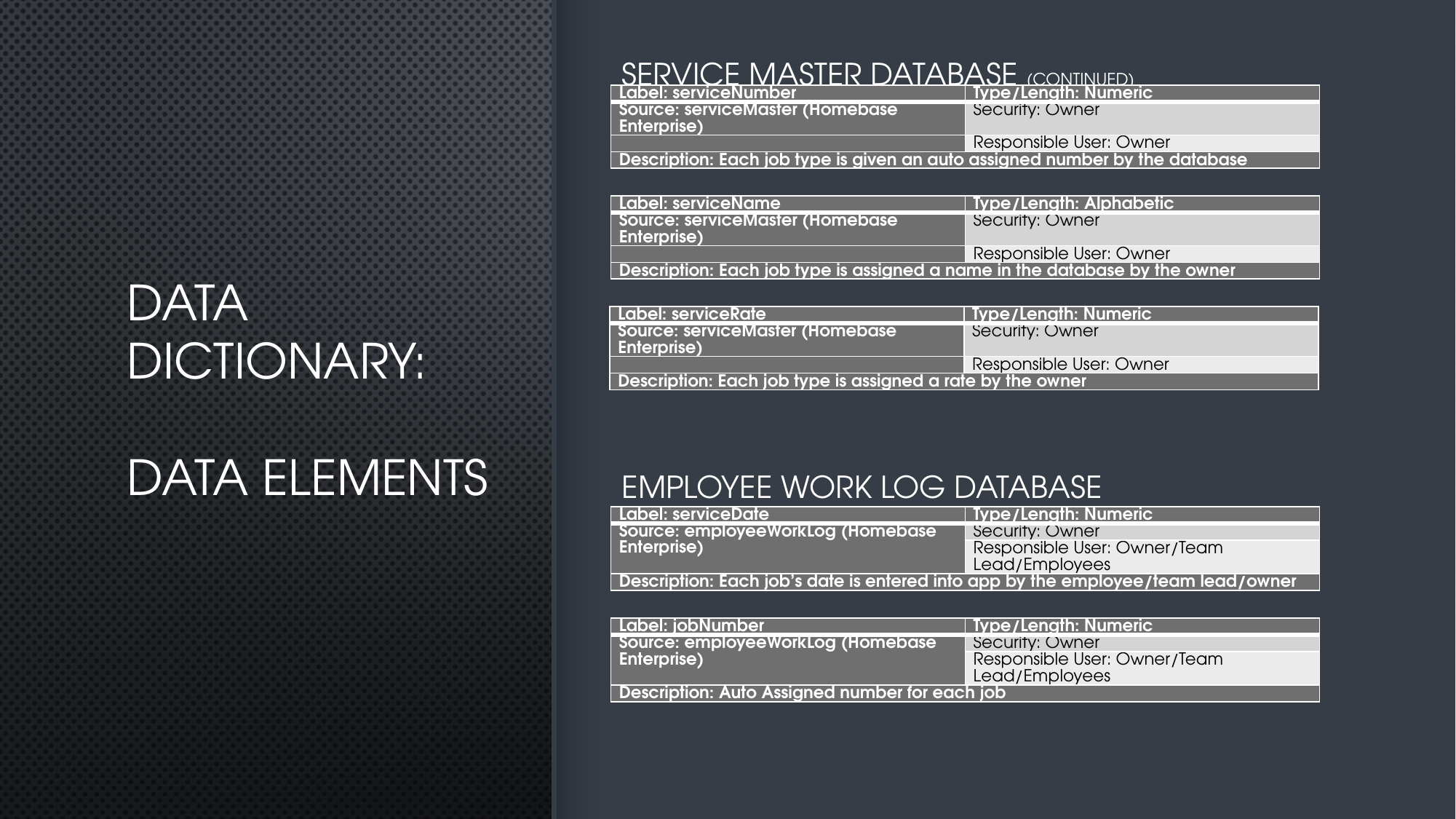

Service Master Database (continued)

Employee Work Log Database

# Data Dictionary: Data Elements
| Label: serviceNumber | Type/Length: Numeric |
| --- | --- |
| Source: serviceMaster (Homebase Enterprise) | Security: Owner |
|  | Responsible User: Owner |
| Description: Each job type is given an auto assigned number by the database |  |
| Label: serviceName | Type/Length: Alphabetic |
| --- | --- |
| Source: serviceMaster (Homebase Enterprise) | Security: Owner |
|  | Responsible User: Owner |
| Description: Each job type is assigned a name in the database by the owner |  |
| Label: serviceRate | Type/Length: Numeric |
| --- | --- |
| Source: serviceMaster (Homebase Enterprise) | Security: Owner |
|  | Responsible User: Owner |
| Description: Each job type is assigned a rate by the owner |  |

| Label: serviceDate | Type/Length: Numeric |
| --- | --- |
| Source: employeeWorkLog (Homebase Enterprise) | Security: Owner |
|  | Responsible User: Owner/Team Lead/Employees |
| Description: Each job’s date is entered into app by the employee/team lead/owner |  |
| Label: jobNumber | Type/Length: Numeric |
| --- | --- |
| Source: employeeWorkLog (Homebase Enterprise) | Security: Owner |
|  | Responsible User: Owner/Team Lead/Employees |
| Description: Auto Assigned number for each job |  |